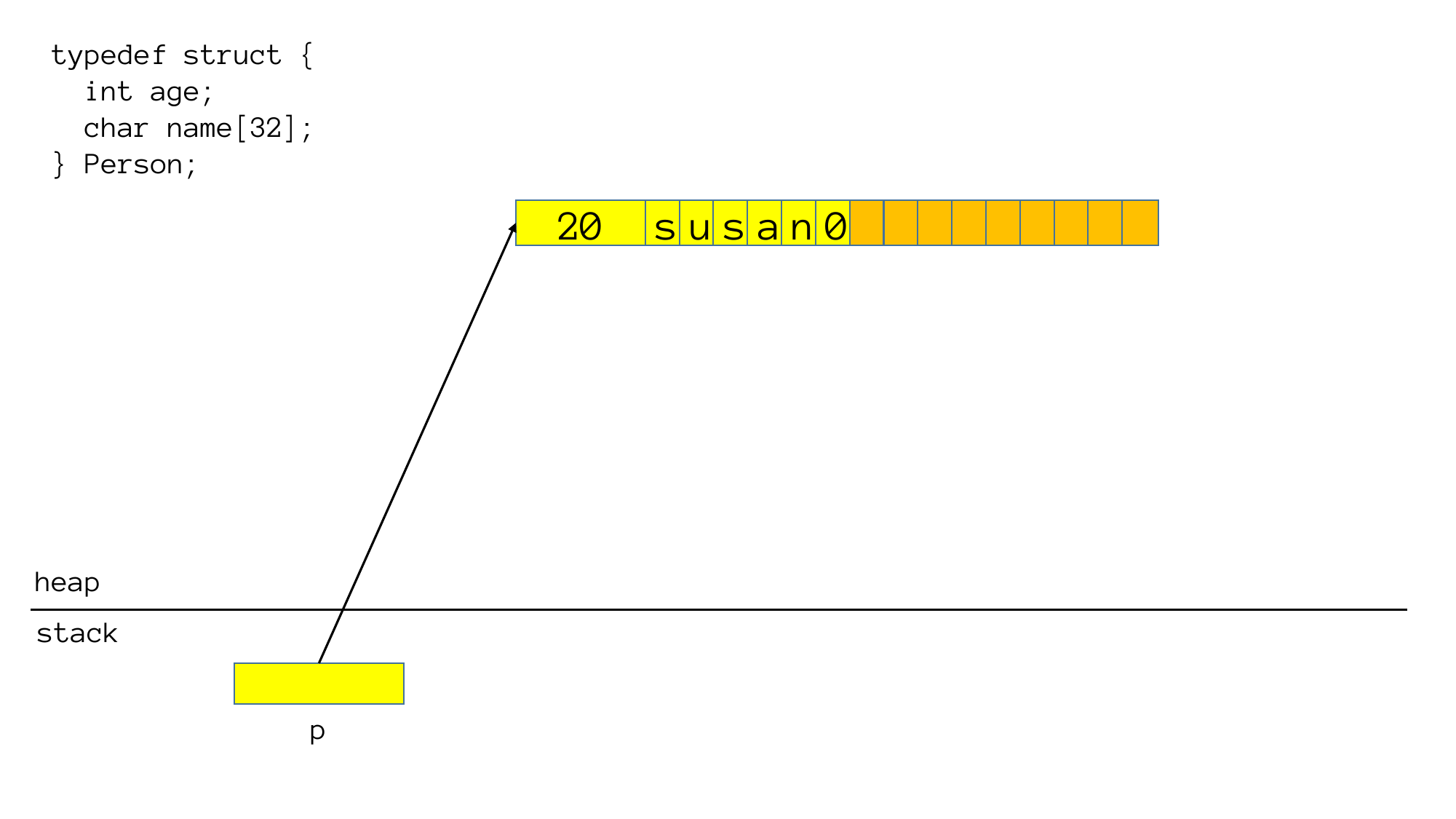

typedef struct {
  int age;
  char name[32];
} Person;
20
s
u
s
a
n
0

heap
stack

p